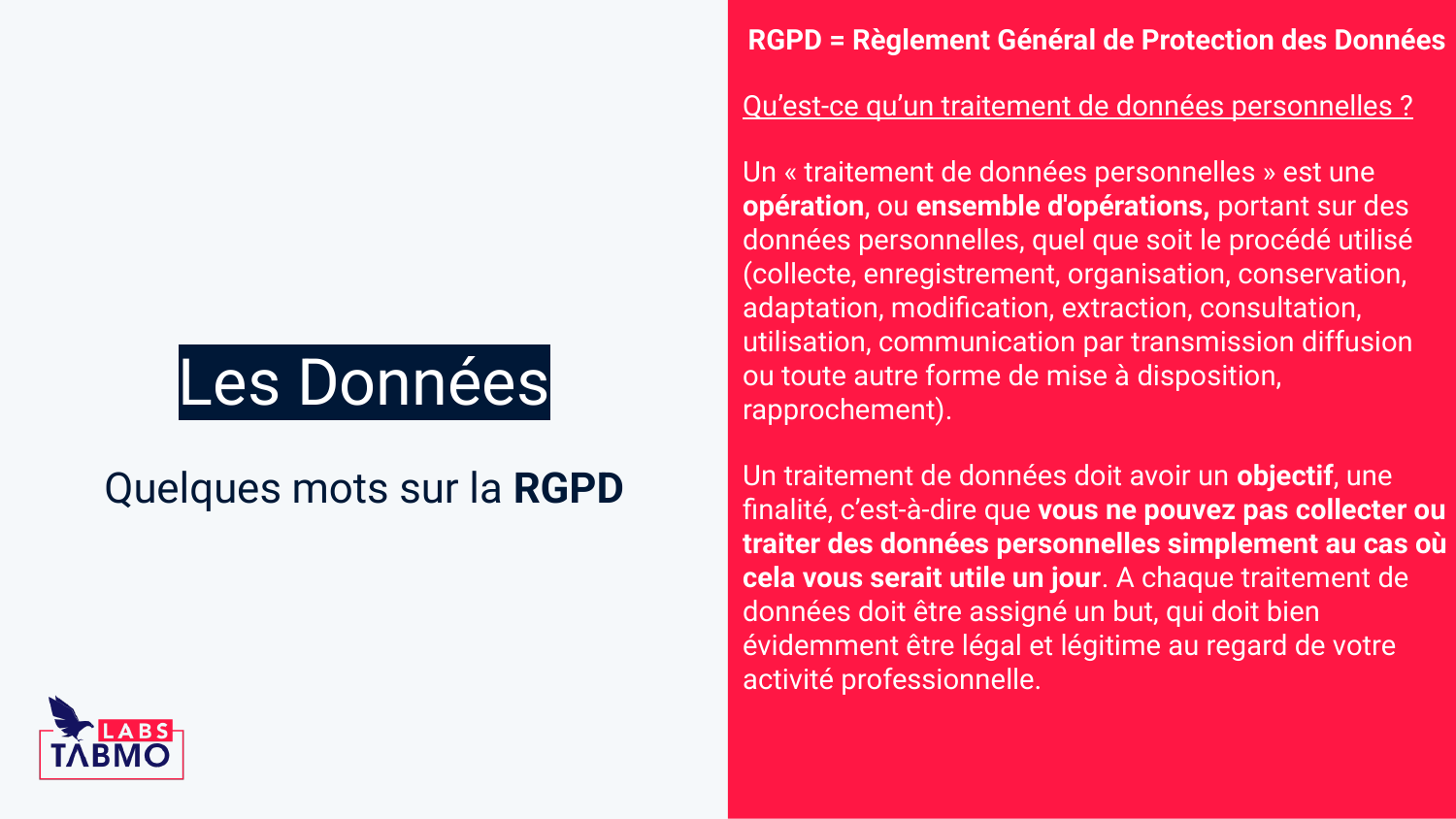

RGPD = Règlement Général de Protection des Données
Qu’est-ce qu’un traitement de données personnelles ?
Un « traitement de données personnelles » est une opération, ou ensemble d'opérations, portant sur des données personnelles, quel que soit le procédé utilisé (collecte, enregistrement, organisation, conservation, adaptation, modification, extraction, consultation, utilisation, communication par transmission diffusion ou toute autre forme de mise à disposition, rapprochement).
Un traitement de données doit avoir un objectif, une finalité, c’est-à-dire que vous ne pouvez pas collecter ou traiter des données personnelles simplement au cas où cela vous serait utile un jour. A chaque traitement de données doit être assigné un but, qui doit bien évidemment être légal et légitime au regard de votre activité professionnelle.
# Les Données
Quelques mots sur la RGPD